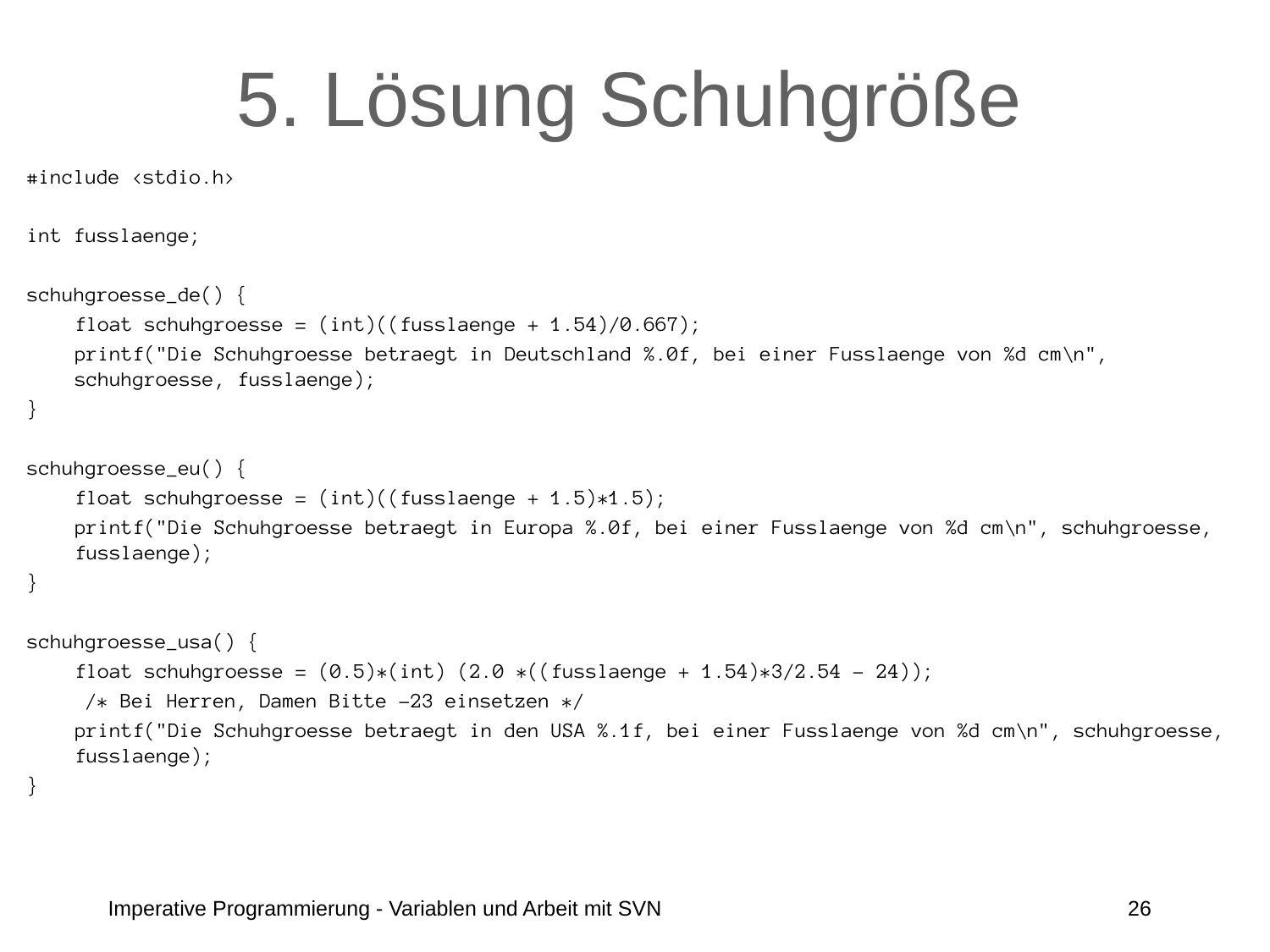

# 5. Lösung Schuhgröße
#include <stdio.h>

int fusslaenge;

schuhgroesse_de() {
	float schuhgroesse = (int)((fusslaenge + 1.54)/0.667);
	printf("Die Schuhgroesse betraegt in Deutschland %.0f, bei einer Fusslaenge von %d cm\n", schuhgroesse, fusslaenge);
}

schuhgroesse_eu() {
	float schuhgroesse = (int)((fusslaenge + 1.5)*1.5);
	printf("Die Schuhgroesse betraegt in Europa %.0f, bei einer Fusslaenge von %d cm\n", schuhgroesse, fusslaenge);
}

schuhgroesse_usa() {
	float schuhgroesse = (0.5)*(int) (2.0 *((fusslaenge + 1.54)*3/2.54 - 24));
     /* Bei Herren, Damen Bitte -23 einsetzen */
	printf("Die Schuhgroesse betraegt in den USA %.1f, bei einer Fusslaenge von %d cm\n", schuhgroesse, fusslaenge);
}

Imperative Programmierung - Variablen und Arbeit mit SVN
26